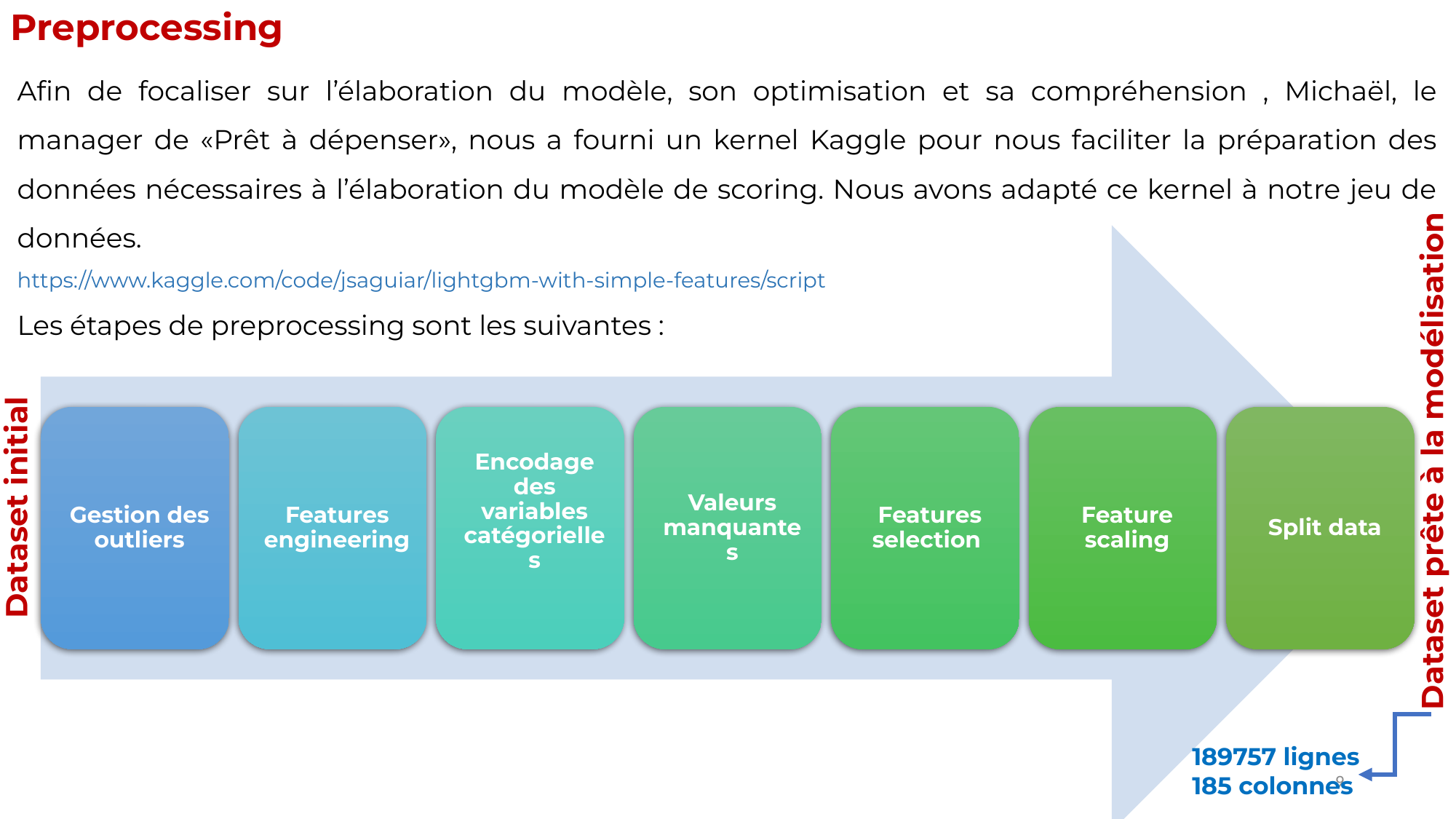

Preprocessing
Afin de focaliser sur l’élaboration du modèle, son optimisation et sa compréhension , Michaël, le manager de «Prêt à dépenser», nous a fourni un kernel Kaggle pour nous faciliter la préparation des données nécessaires à l’élaboration du modèle de scoring. Nous avons adapté ce kernel à notre jeu de données.
https://www.kaggle.com/code/jsaguiar/lightgbm-with-simple-features/script
Les étapes de preprocessing sont les suivantes :

Gestion des outliers
Features engineering
Encodage des variables catégorielles

Valeurs manquantes
Features selection
Feature scaling
Split data
Dataset initial
Dataset prête à la modélisation
189757 lignes
185 colonnes
9